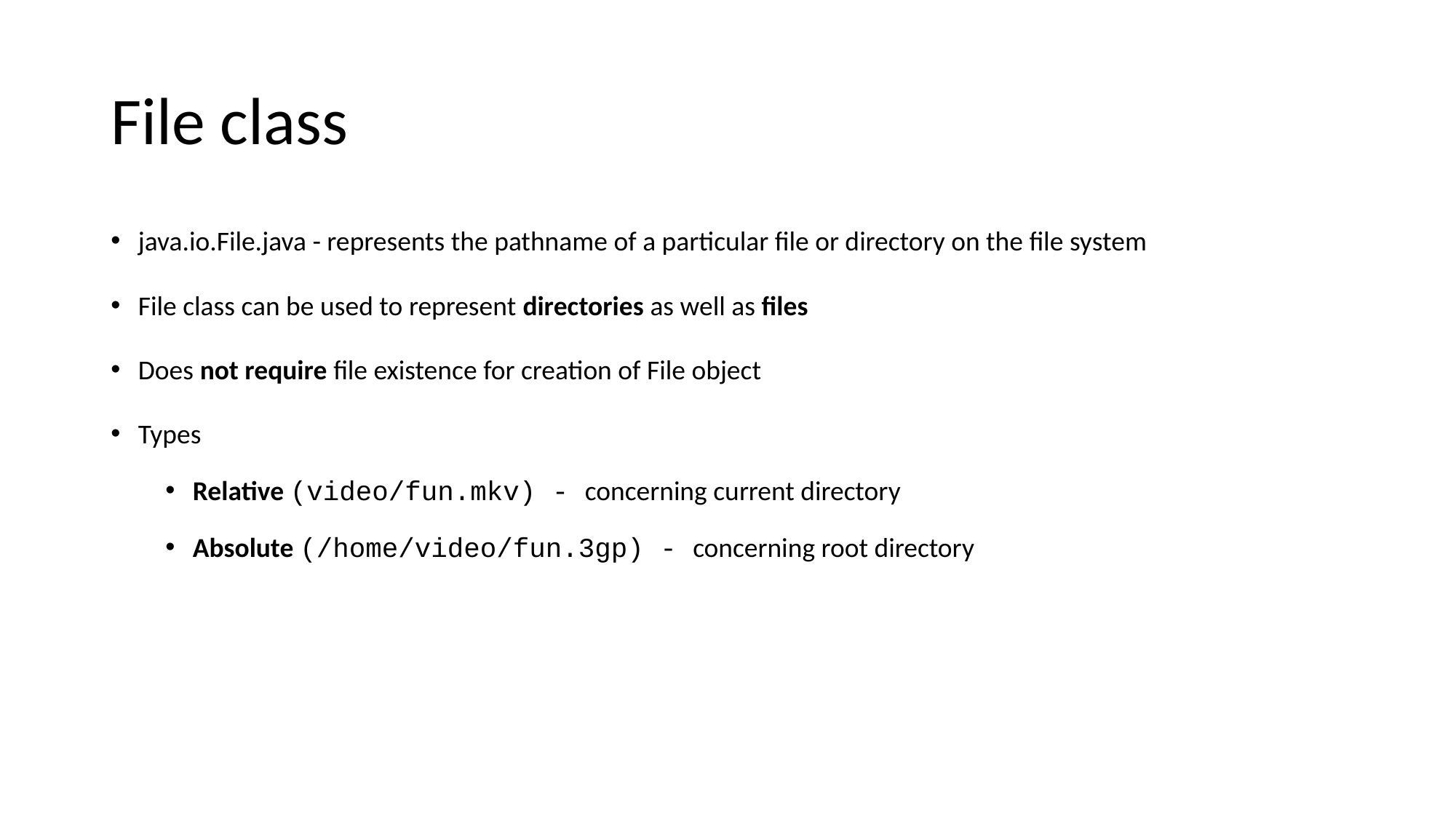

# File class
java.io.File.java - represents the pathname of a particular file or directory on the file system
File class can be used to represent directories as well as files
Does not require file existence for creation of File object
Types
Relative (video/fun.mkv) - concerning current directory
Absolute (/home/video/fun.3gp) - concerning root directory